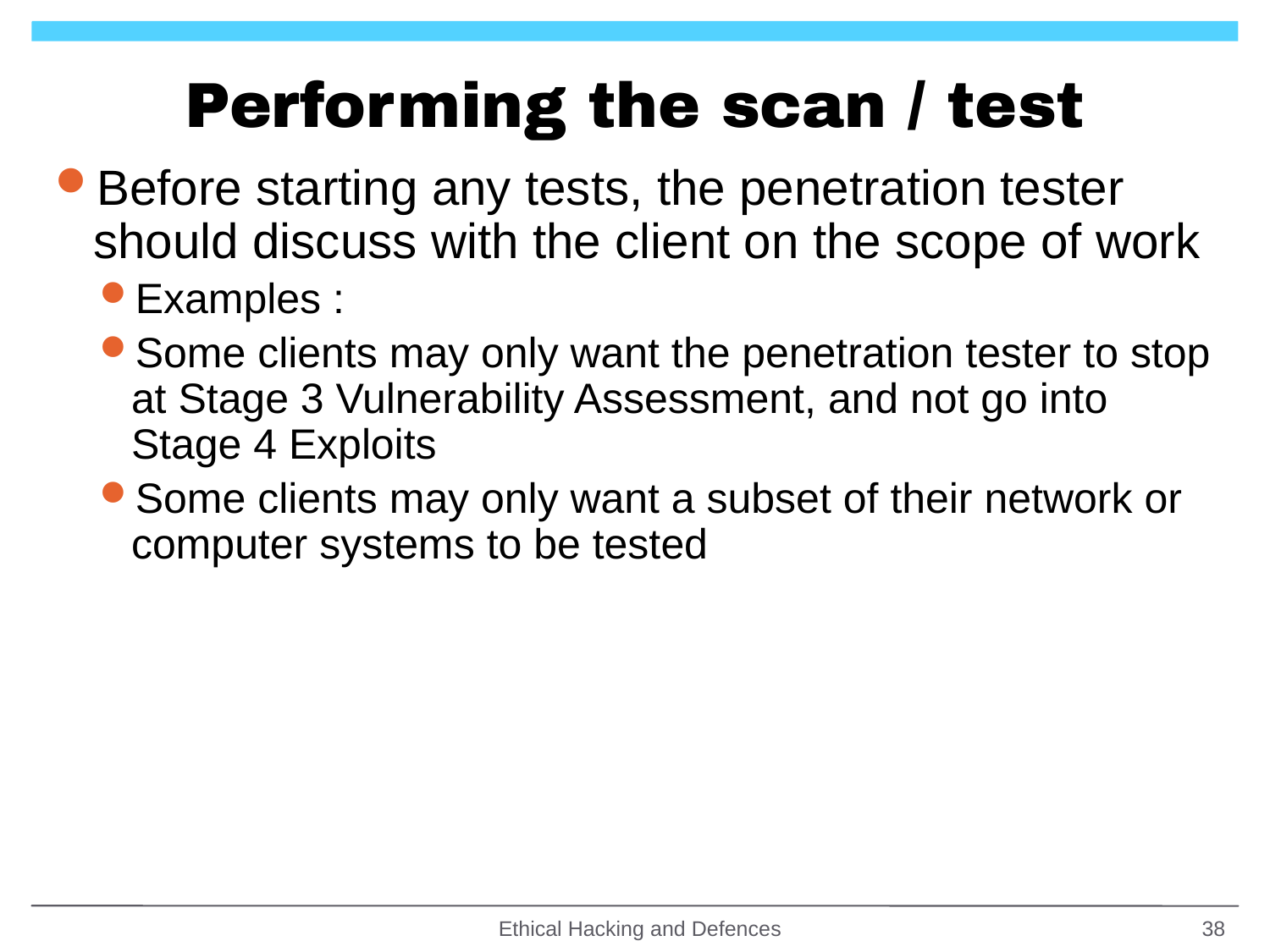

# Performing the scan / test
Before starting any tests, the penetration tester should discuss with the client on the scope of work
Examples :
Some clients may only want the penetration tester to stop at Stage 3 Vulnerability Assessment, and not go into Stage 4 Exploits
Some clients may only want a subset of their network or computer systems to be tested

Ethical Hacking and Defences
38